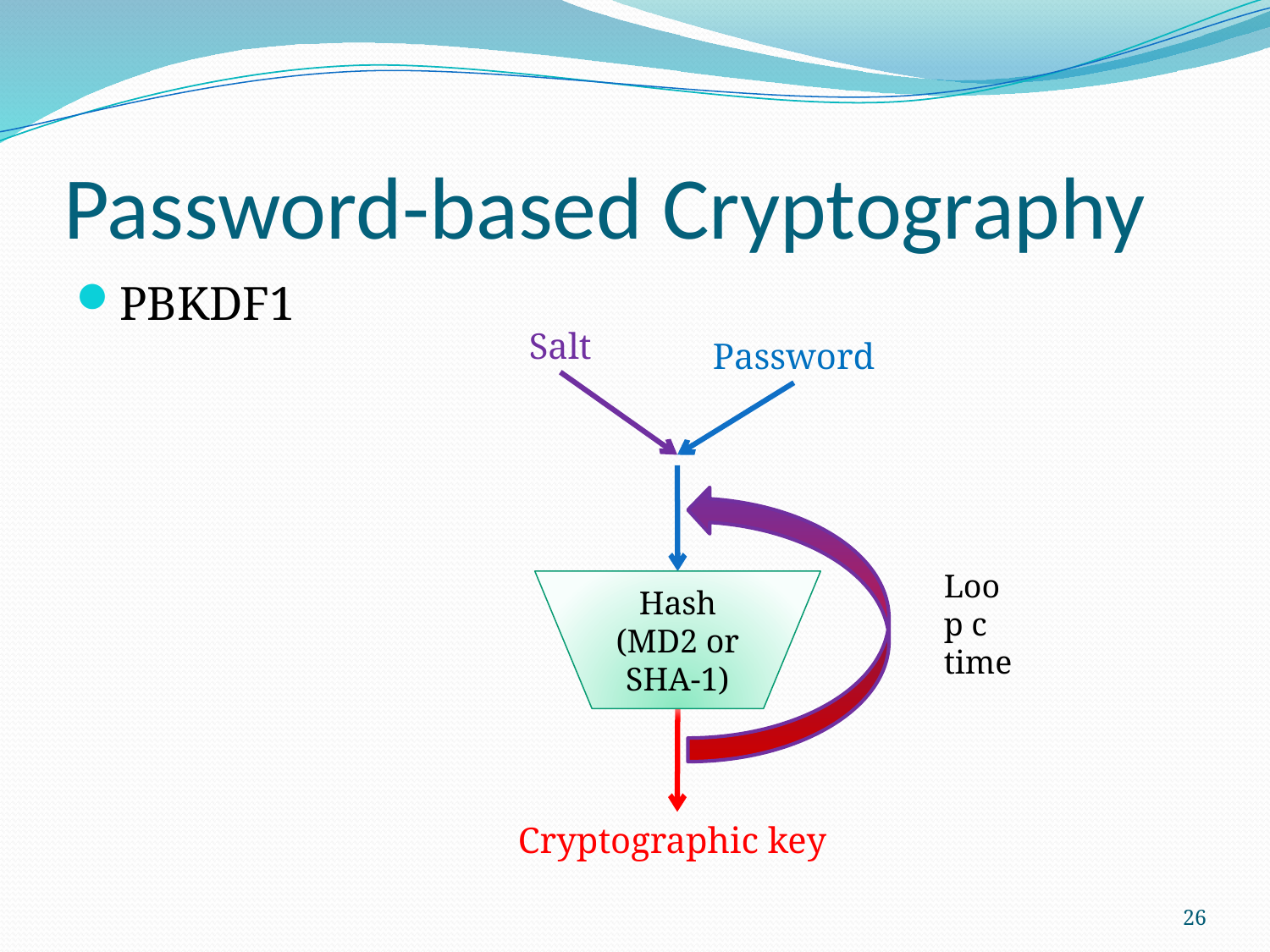

# Password-based Cryptography
PBKDF1
Salt
Password

Loop c time
Hash
(MD2 or SHA-1)
Cryptographic key
26